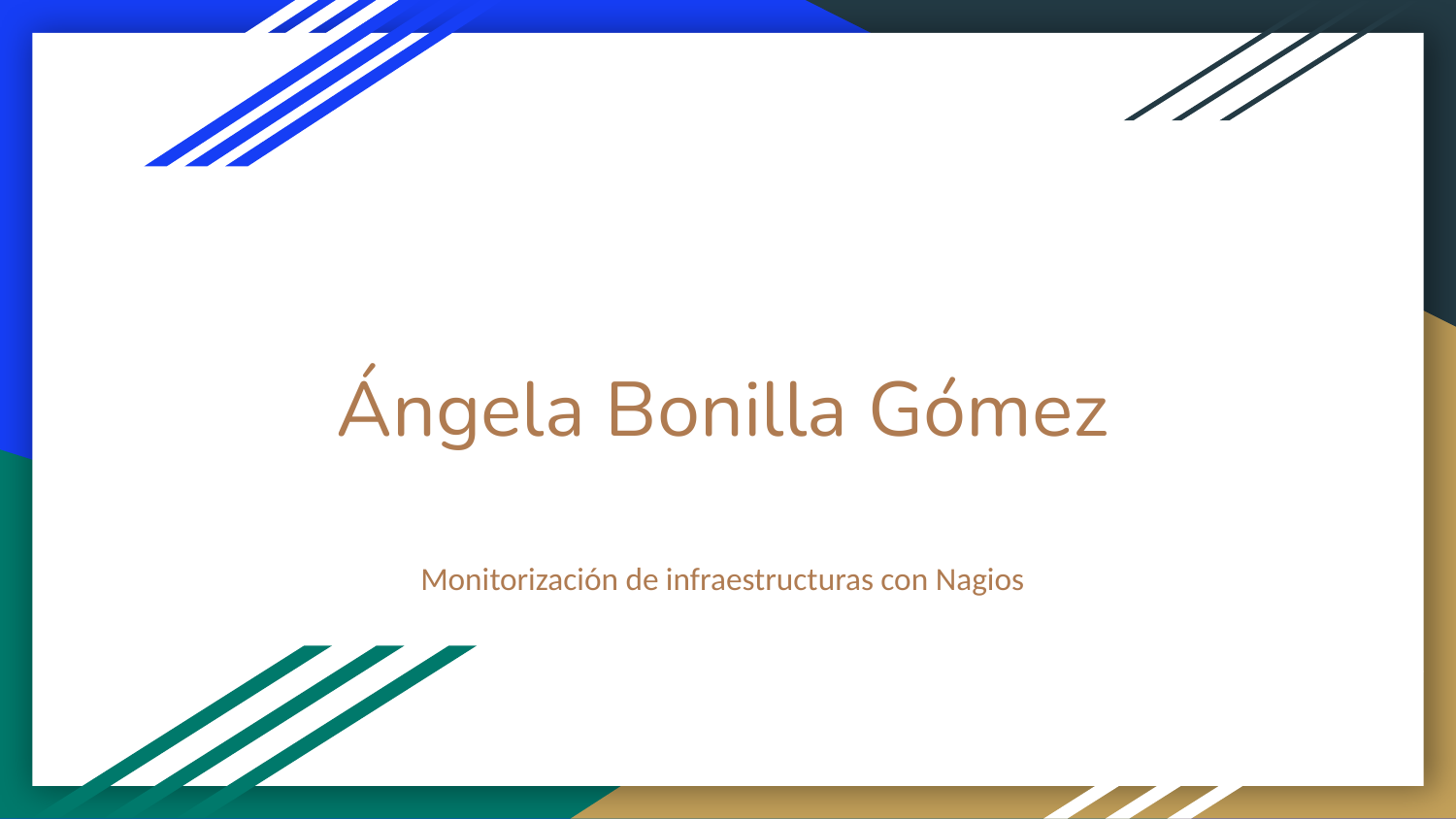

# Ángela Bonilla Gómez
Monitorización de infraestructuras con Nagios